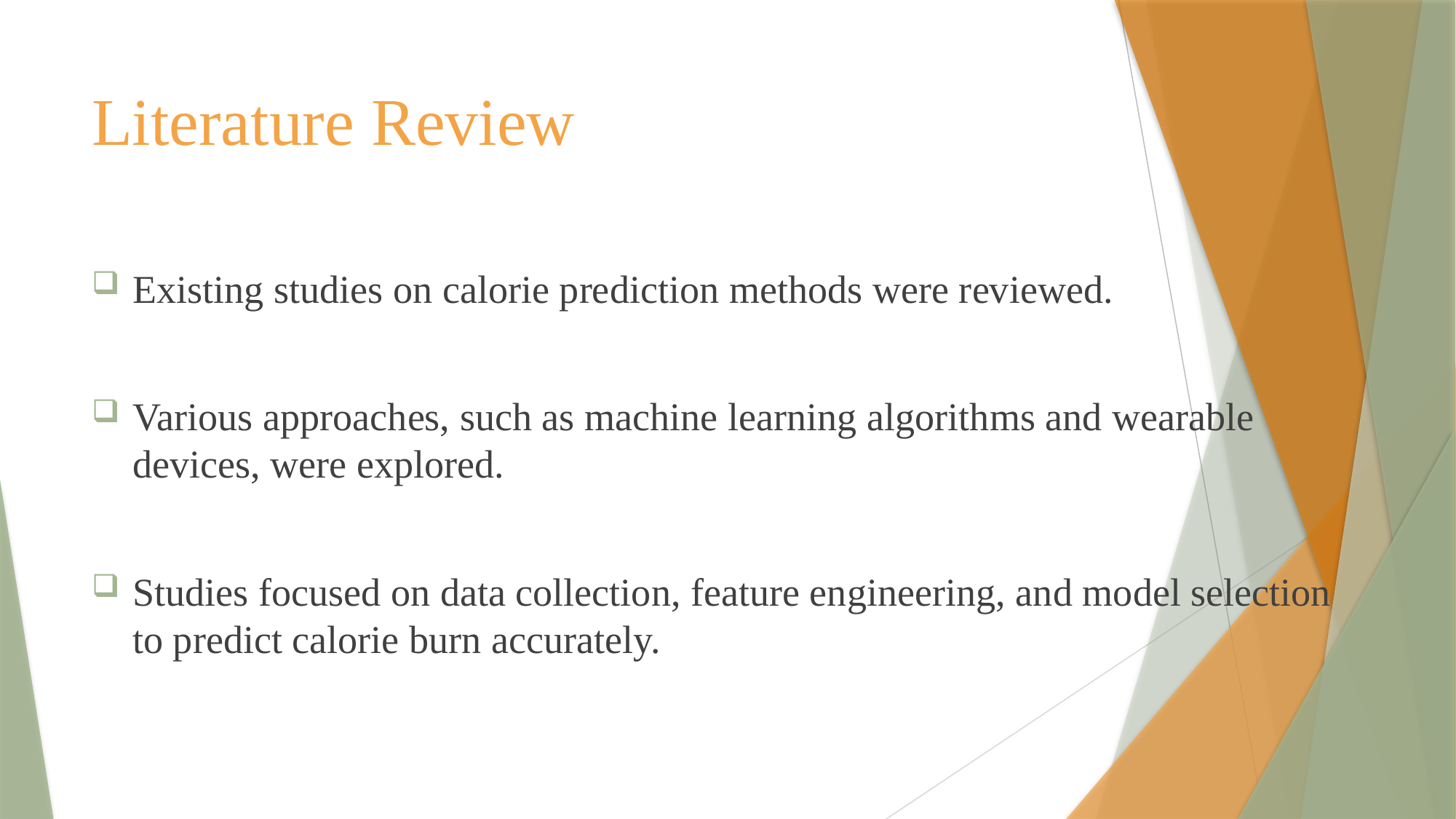

# Literature Review
Existing studies on calorie prediction methods were reviewed.

Various approaches, such as machine learning algorithms and wearable devices, were explored.

Studies focused on data collection, feature engineering, and model selection to predict calorie burn accurately.